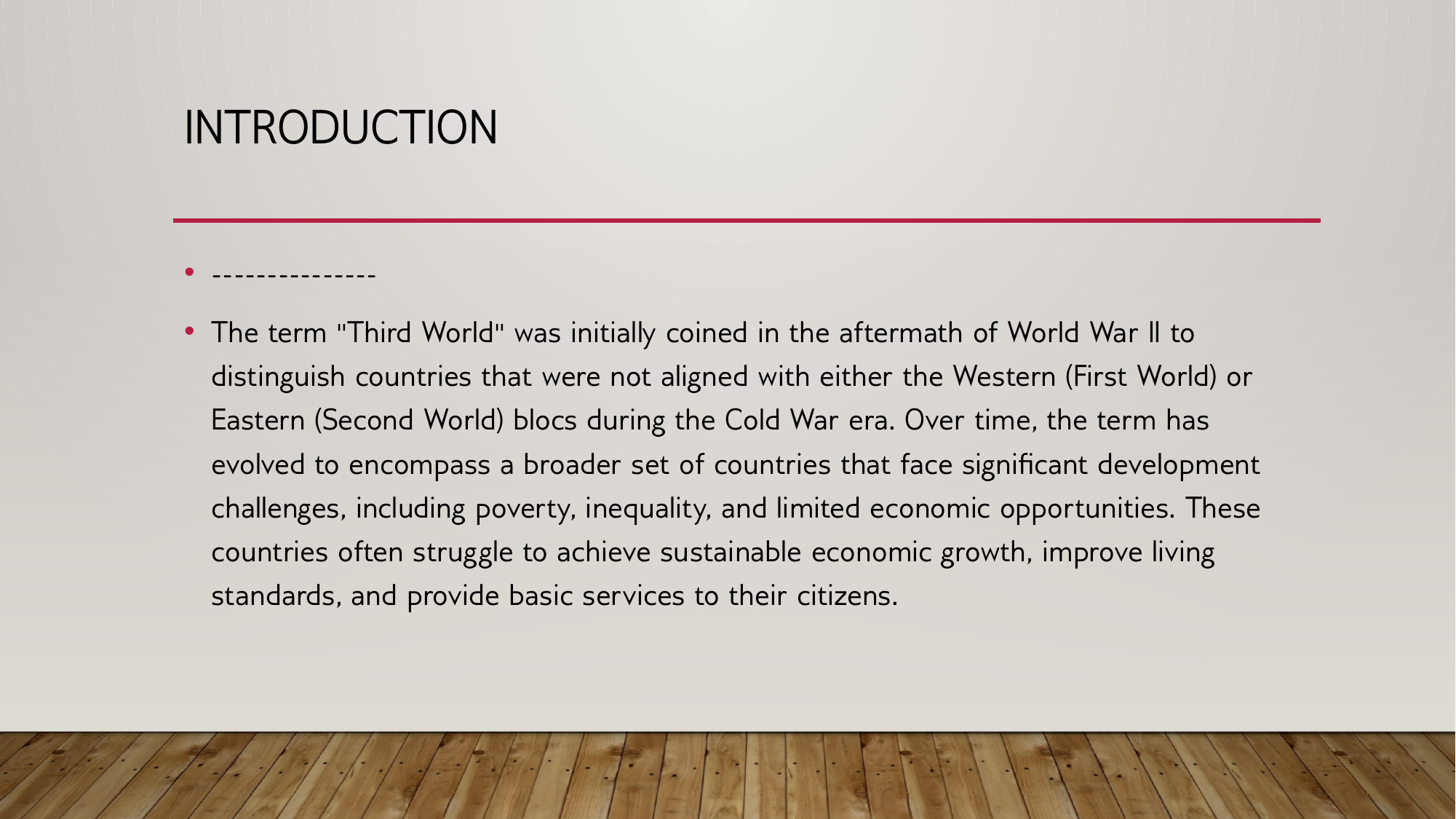

# Introduction
---------------
The term "Third World" was initially coined in the aftermath of World War II to distinguish countries that were not aligned with either the Western (First World) or Eastern (Second World) blocs during the Cold War era. Over time, the term has evolved to encompass a broader set of countries that face significant development challenges, including poverty, inequality, and limited economic opportunities. These countries often struggle to achieve sustainable economic growth, improve living standards, and provide basic services to their citizens.